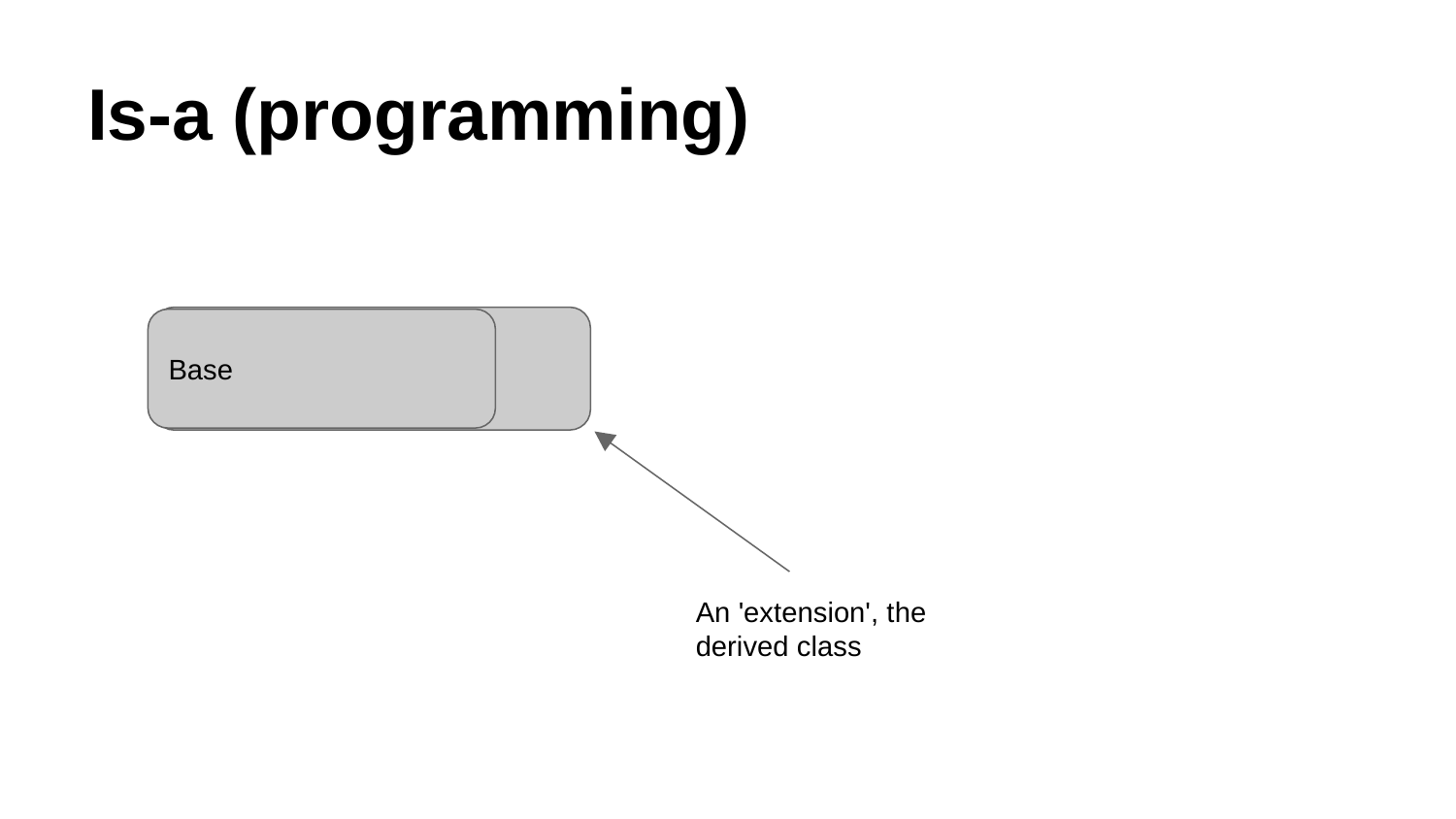

# Is-a (programming)

Base
An 'extension', the derived class